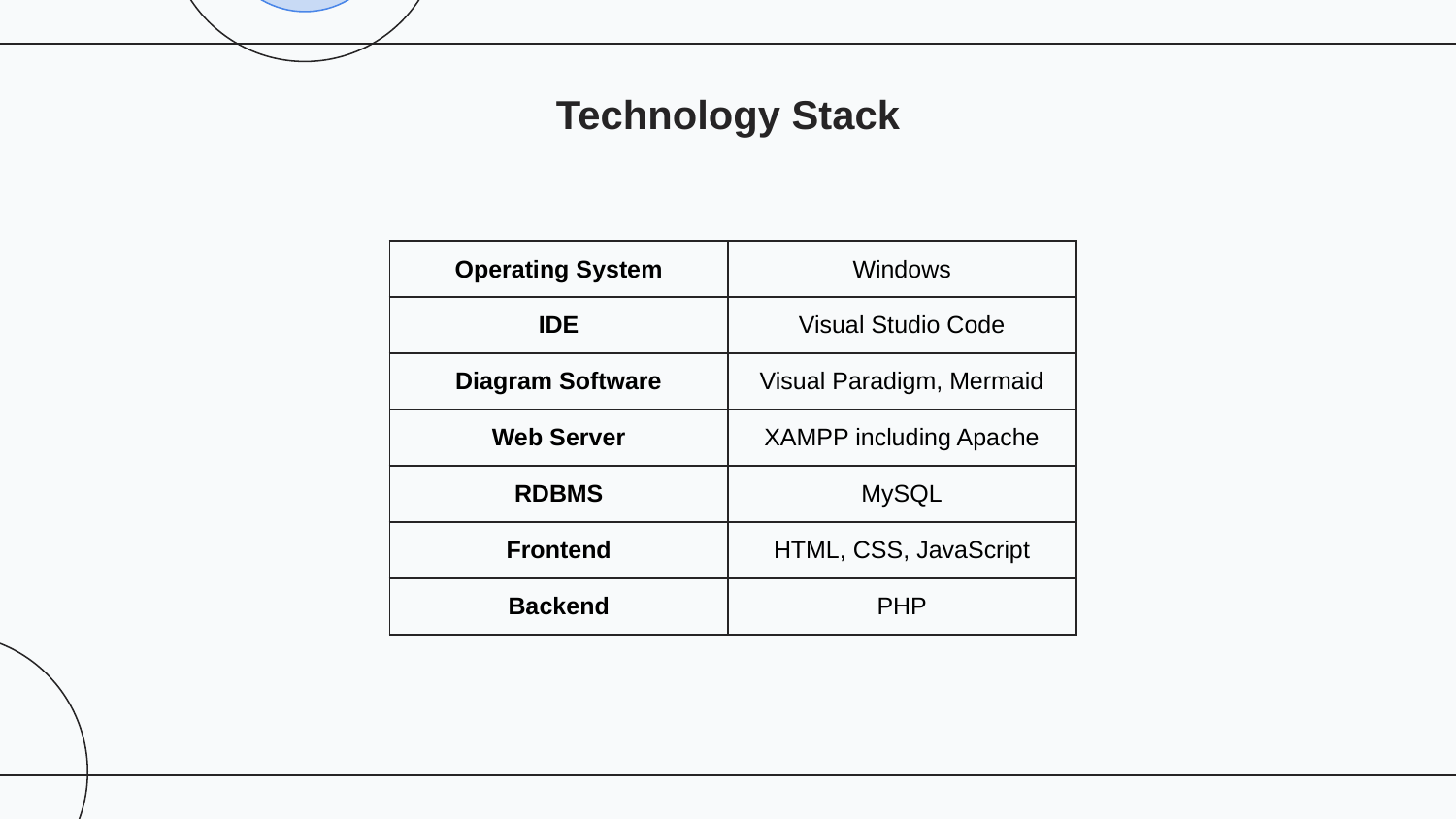

# Technology Stack
| Operating System | Windows |
| --- | --- |
| IDE | Visual Studio Code |
| Diagram Software | Visual Paradigm, Mermaid |
| Web Server | XAMPP including Apache |
| RDBMS | MySQL |
| Frontend | HTML, CSS, JavaScript |
| Backend | PHP |